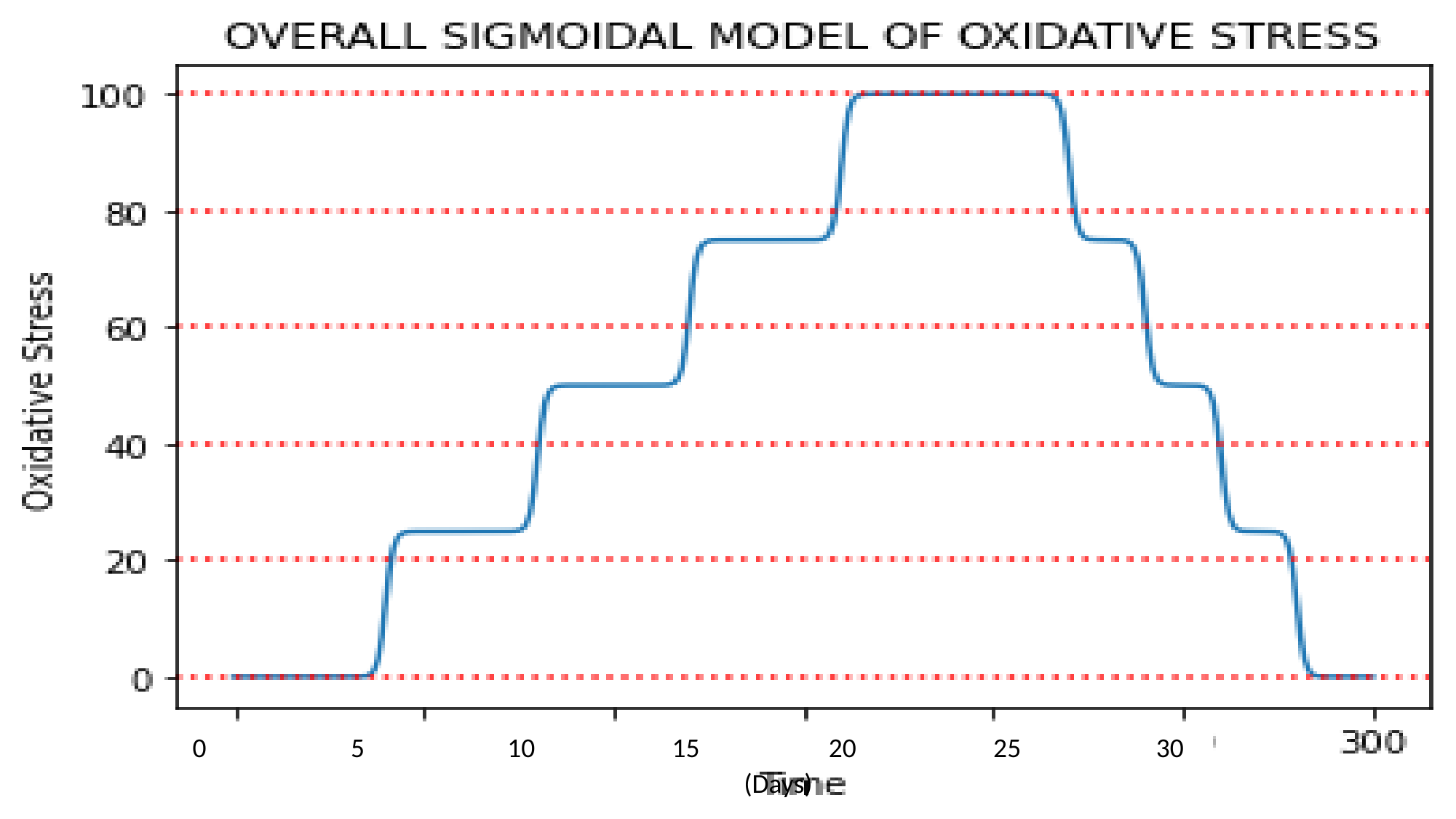

0	             5		   10	            15		  20	           25 		  30
(Days)